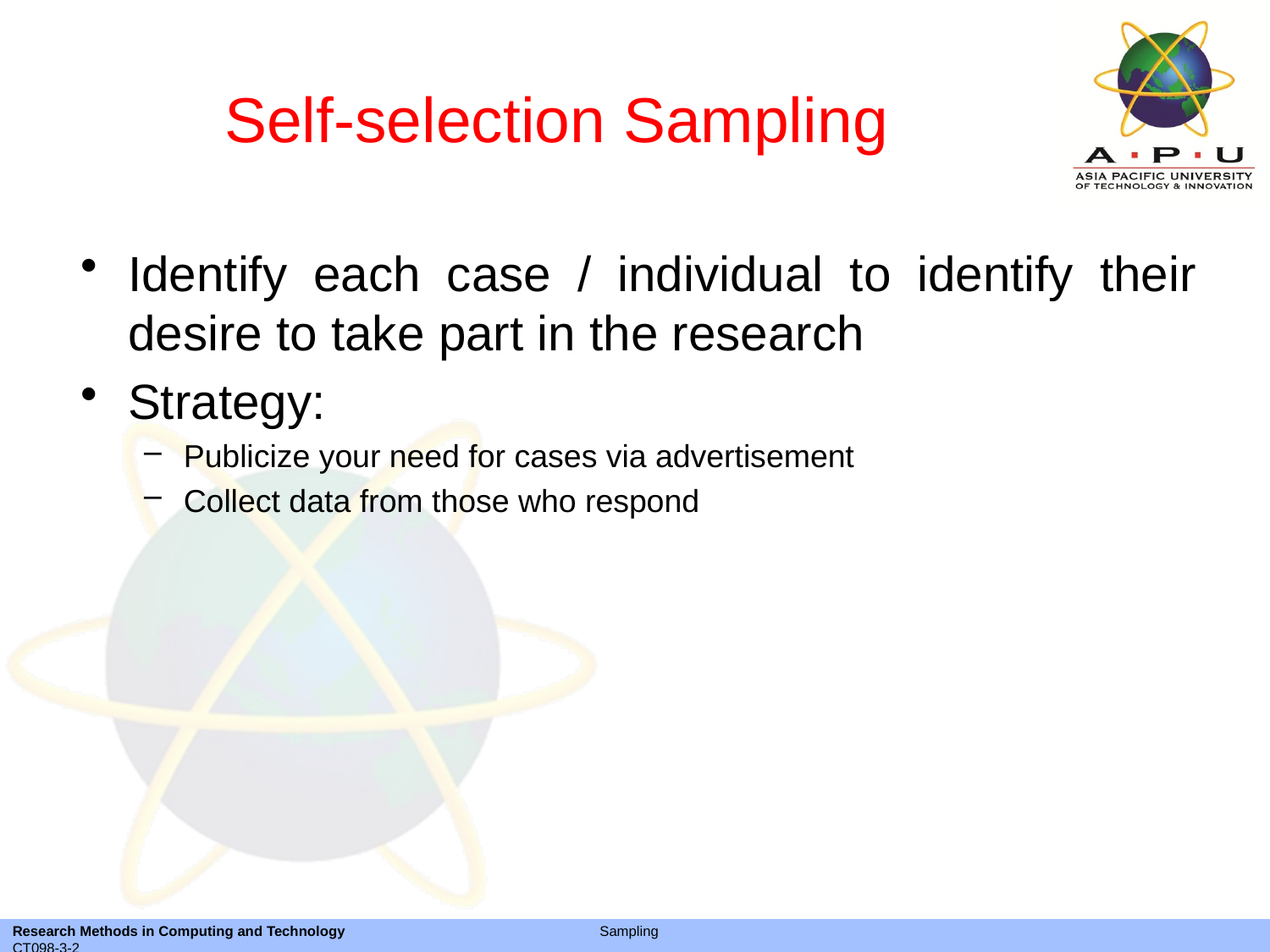

# Self-selection Sampling
Identify each case / individual to identify their desire to take part in the research
Strategy:
Publicize your need for cases via advertisement
Collect data from those who respond